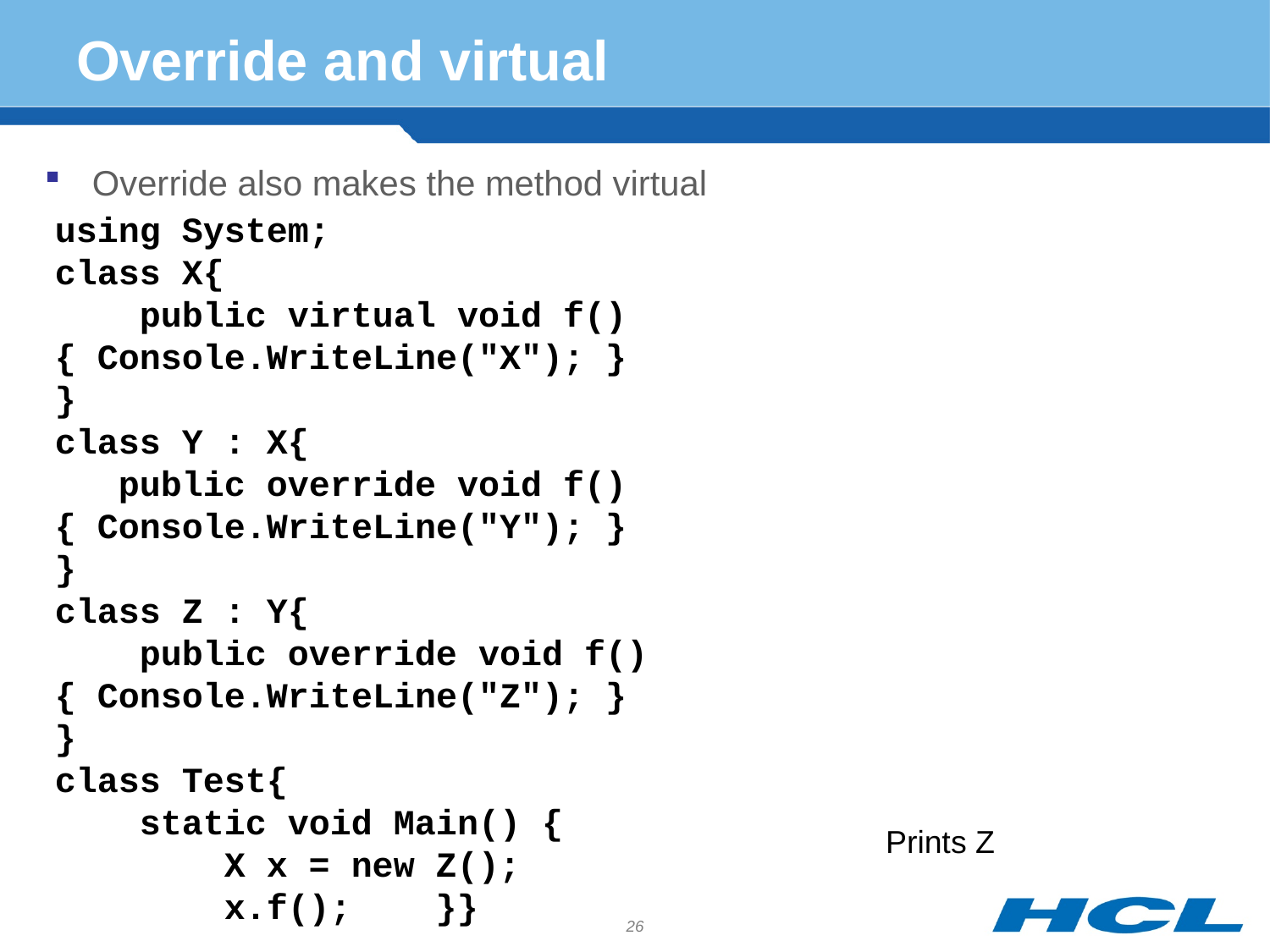

# Override and virtual
Override also makes the method virtual
using System;
class X{
    public virtual void f() { Console.WriteLine("X"); }
}
class Y : X{
   public override void f() { Console.WriteLine("Y"); }
}
class Z : Y{
    public override void f() { Console.WriteLine("Z"); }
}
class Test{
    static void Main() {
        X x = new Z();
        x.f();    }}
Prints Z
26